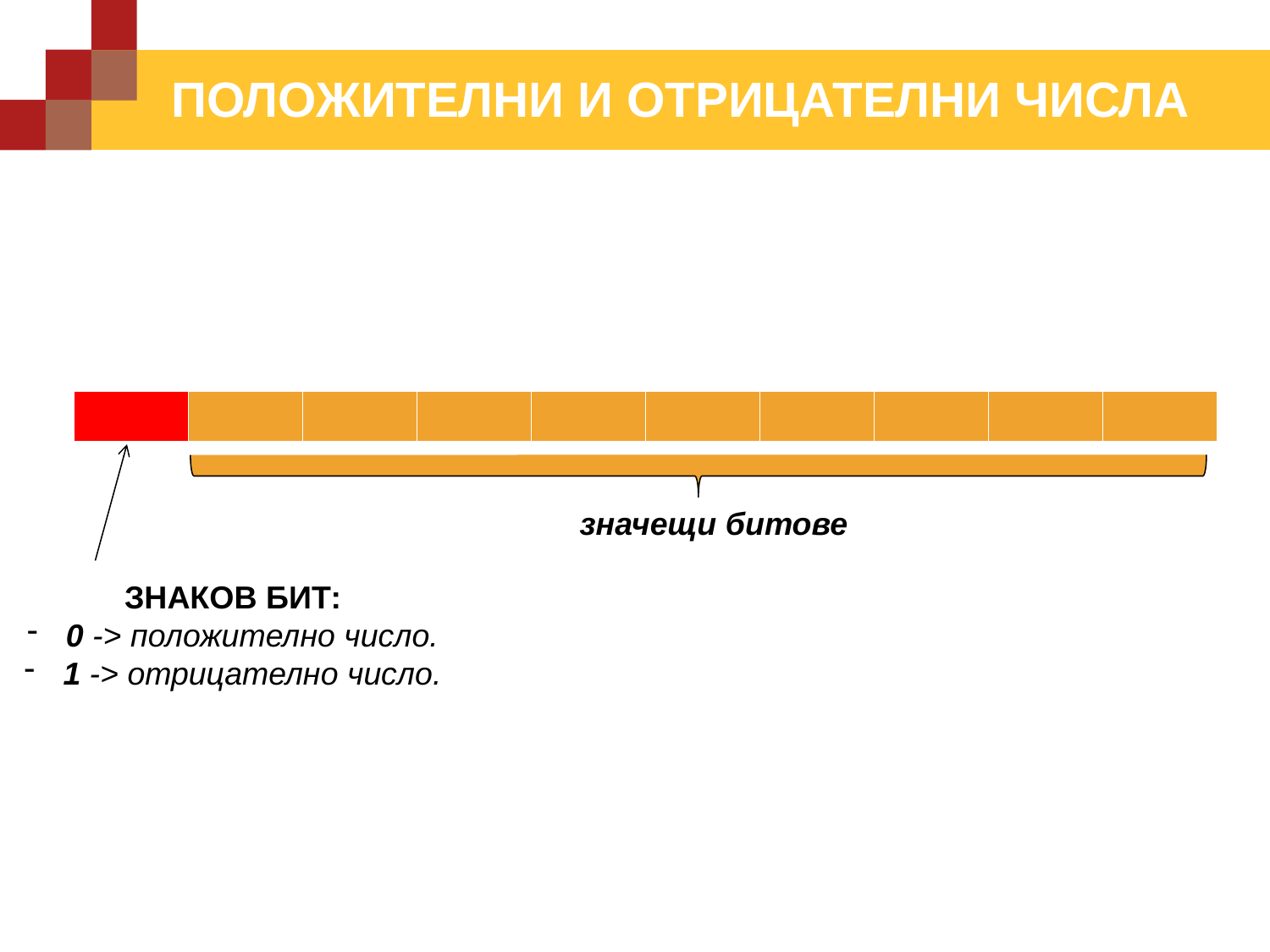

# ПОЛОЖИТЕЛНИ И ОТРИЦАТЕЛНИ ЧИСЛА
|  |  |  |  |  |  |  |  |  |  |
| --- | --- | --- | --- | --- | --- | --- | --- | --- | --- |
значещи битове
ЗНАКОВ БИТ:
 0 -> положително число.
 1 -> отрицателно число.